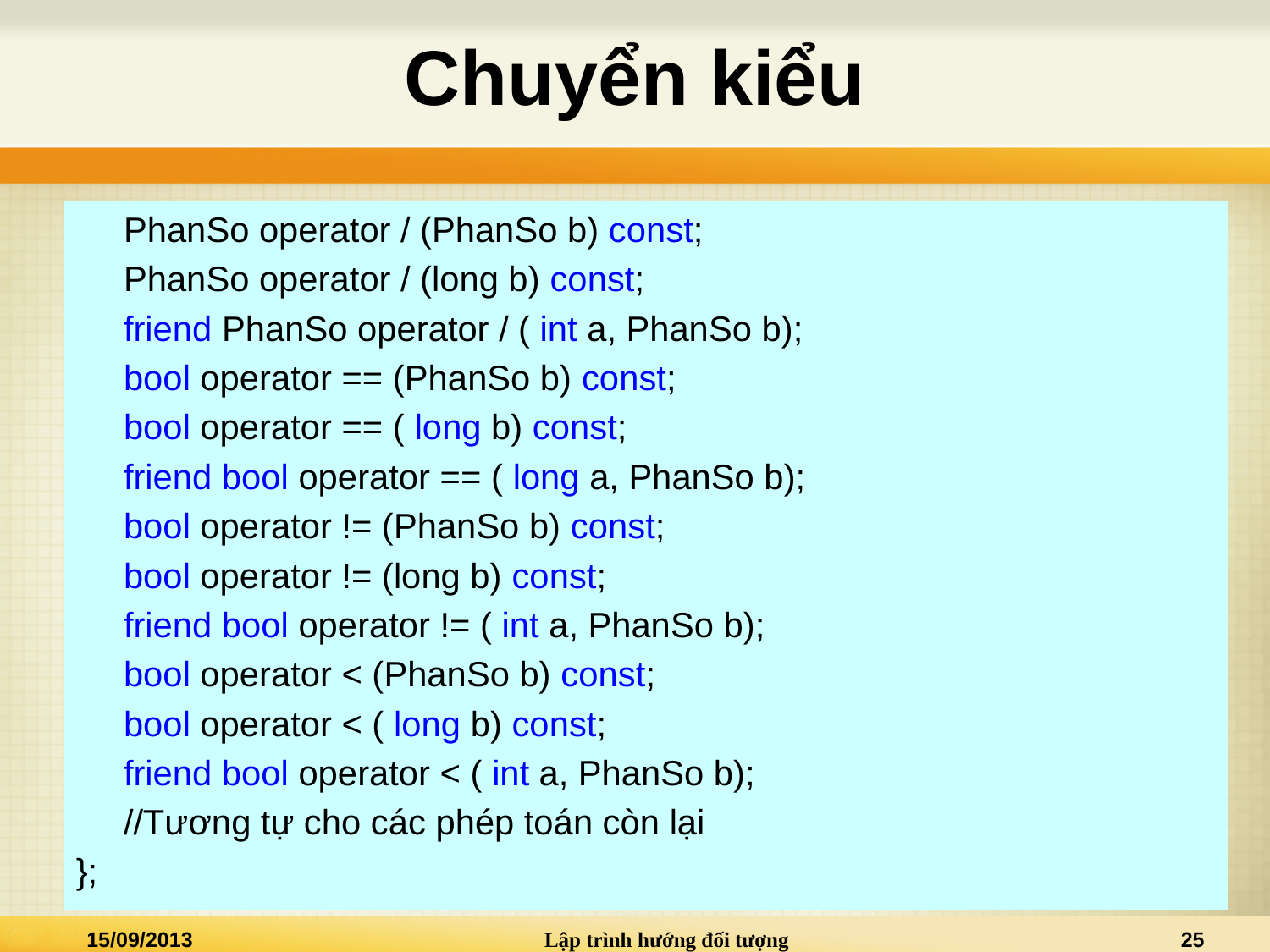

# Chuyển kiểu
	PhanSo operator / (PhanSo b) const;
	PhanSo operator / (long b) const;
	friend PhanSo operator / ( int a, PhanSo b);
	bool operator == (PhanSo b) const;
	bool operator == ( long b) const;
	friend bool operator == ( long a, PhanSo b);
	bool operator != (PhanSo b) const;
	bool operator != (long b) const;
	friend bool operator != ( int a, PhanSo b);
	bool operator < (PhanSo b) const;
	bool operator < ( long b) const;
	friend bool operator < ( int a, PhanSo b);
	//Tương tự cho các phép toán còn lại
};
15/09/2013
Lập trình hướng đối tượng
25